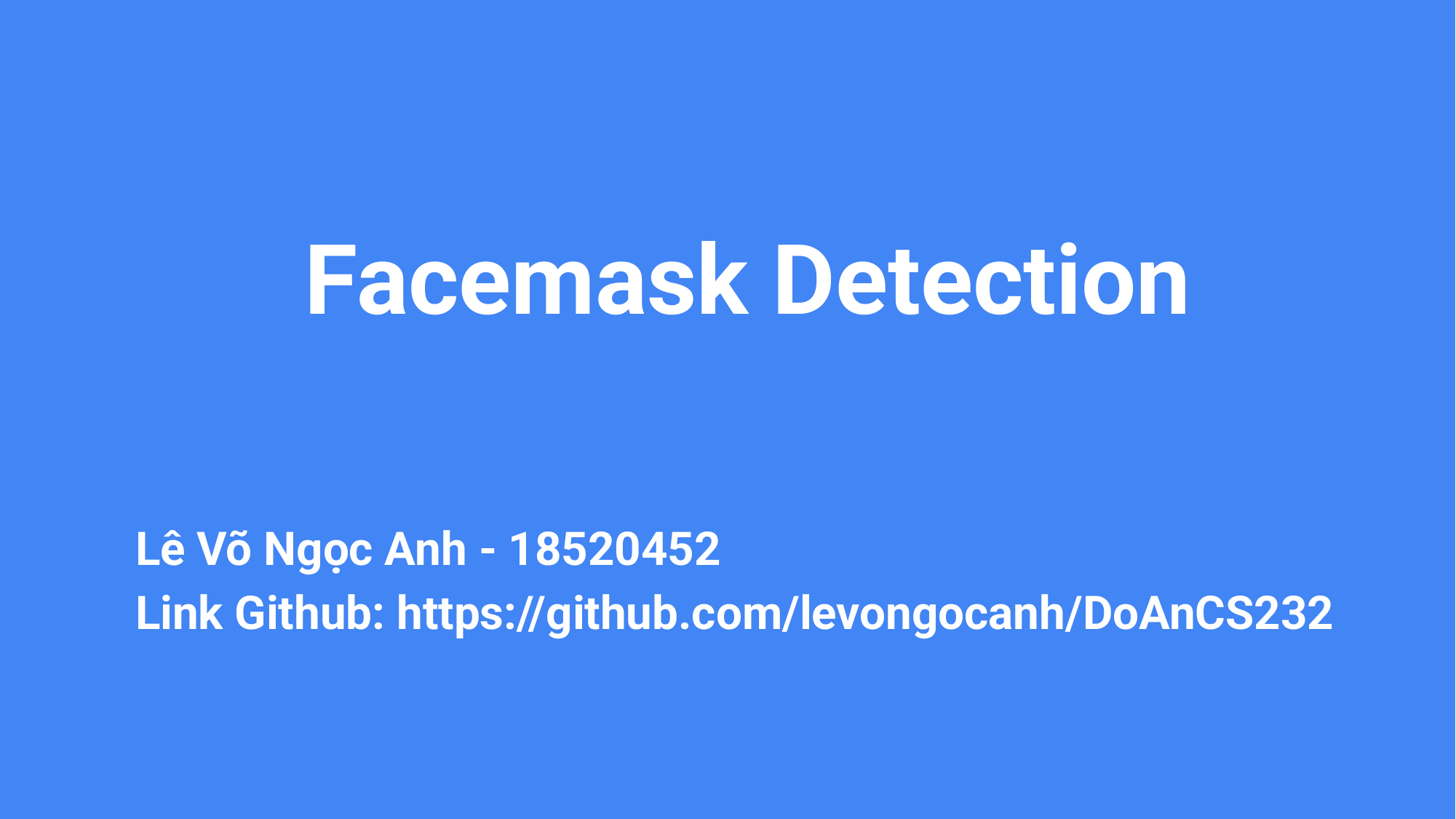

Facemask Detection
Lê Võ Ngọc Anh - 18520452
Link Github: https://github.com/levongocanh/DoAnCS232